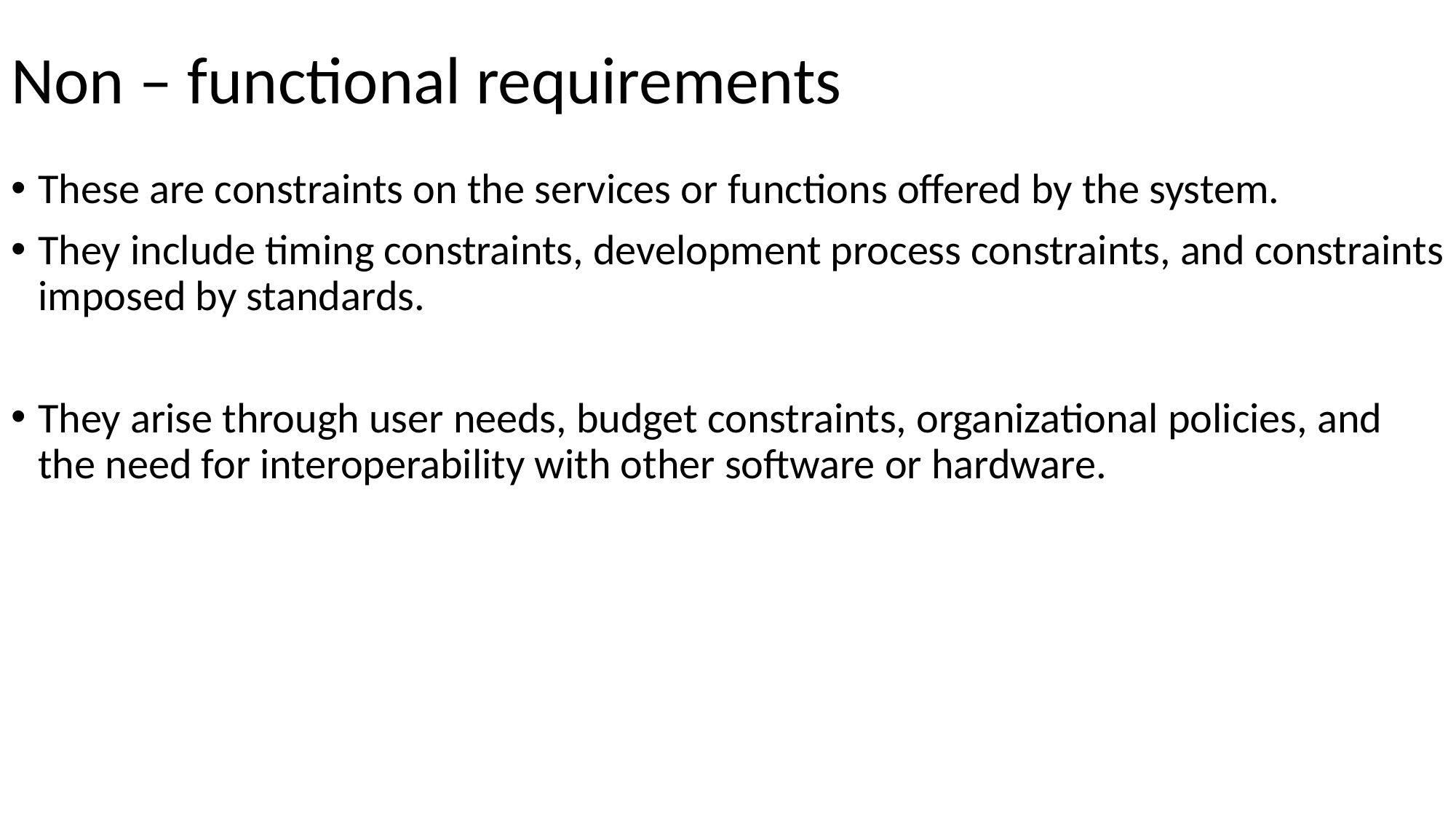

# Non – functional requirements
These are constraints on the services or functions offered by the system.
They include timing constraints, development process constraints, and constraints imposed by standards.

They arise through user needs, budget constraints, organizational policies, and the need for interoperability with other software or hardware.